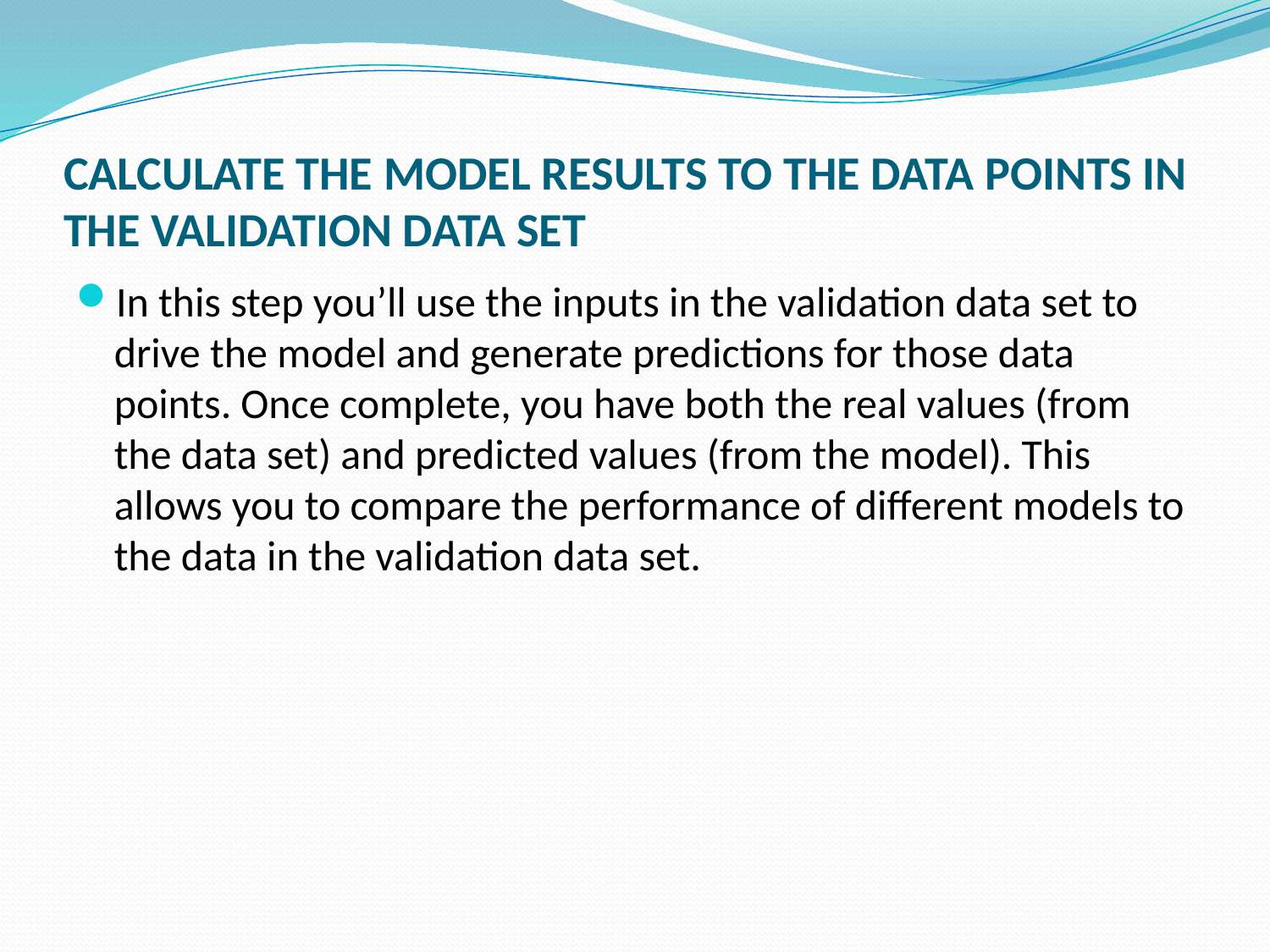

# CALCULATE THE MODEL RESULTS TO THE DATA POINTS IN THE VALIDATION DATA SET
In this step you’ll use the inputs in the validation data set to drive the model and generate predictions for those data points. Once complete, you have both the real values (from the data set) and predicted values (from the model). This allows you to compare the performance of different models to the data in the validation data set.